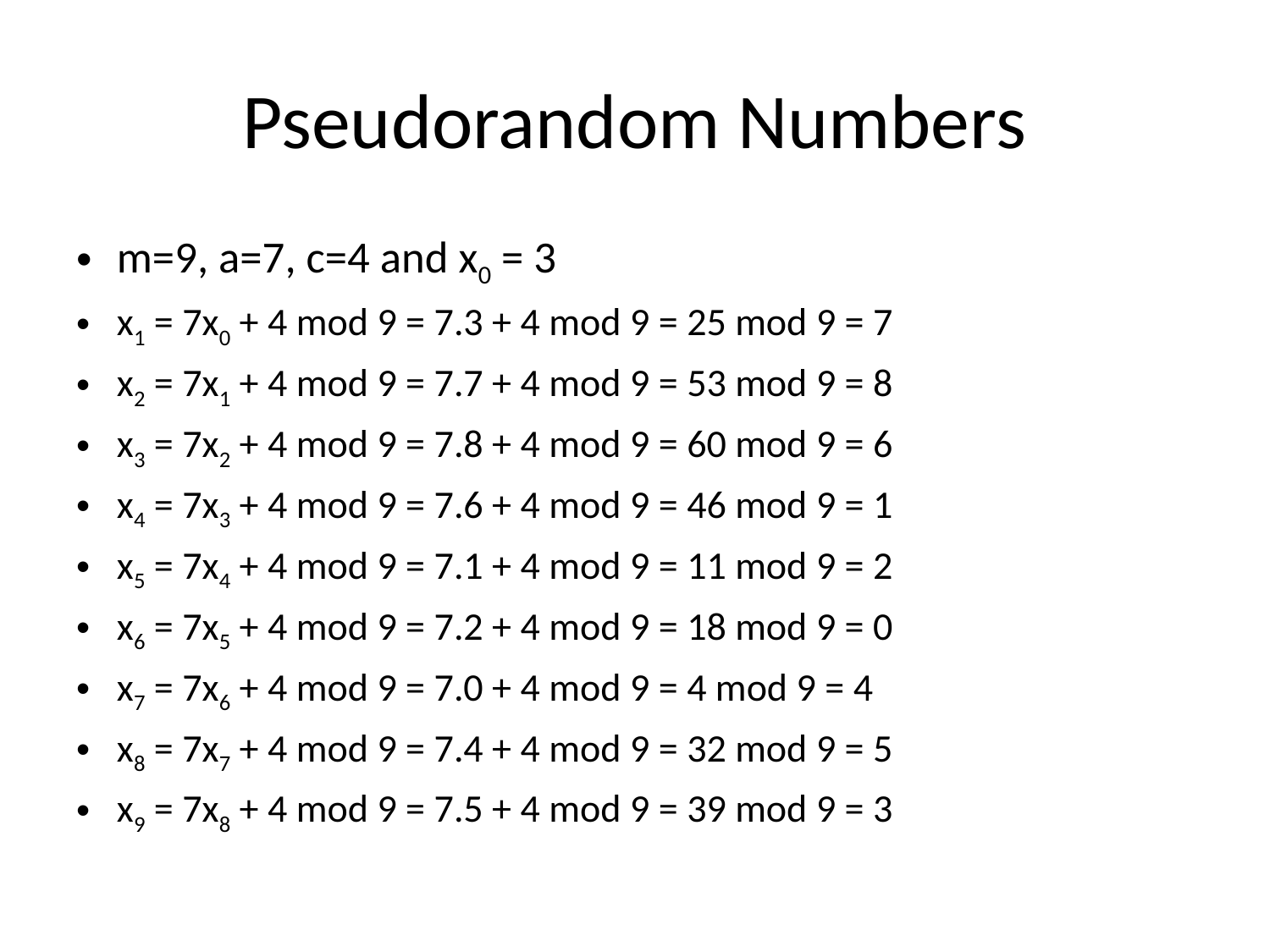

# Pseudorandom Numbers
m=9, a=7, c=4 and x0 = 3
x1 = 7x0 + 4 mod 9 = 7.3 + 4 mod 9 = 25 mod 9 = 7
x2 = 7x1 + 4 mod 9 = 7.7 + 4 mod 9 = 53 mod 9 = 8
x3 = 7x2 + 4 mod 9 = 7.8 + 4 mod 9 = 60 mod 9 = 6
x4 = 7x3 + 4 mod 9 = 7.6 + 4 mod 9 = 46 mod 9 = 1
x5 = 7x4 + 4 mod 9 = 7.1 + 4 mod 9 = 11 mod 9 = 2
x6 = 7x5 + 4 mod 9 = 7.2 + 4 mod 9 = 18 mod 9 = 0
x7 = 7x6 + 4 mod 9 = 7.0 + 4 mod 9 = 4 mod 9 = 4
x8 = 7x7 + 4 mod 9 = 7.4 + 4 mod 9 = 32 mod 9 = 5
x9 = 7x8 + 4 mod 9 = 7.5 + 4 mod 9 = 39 mod 9 = 3